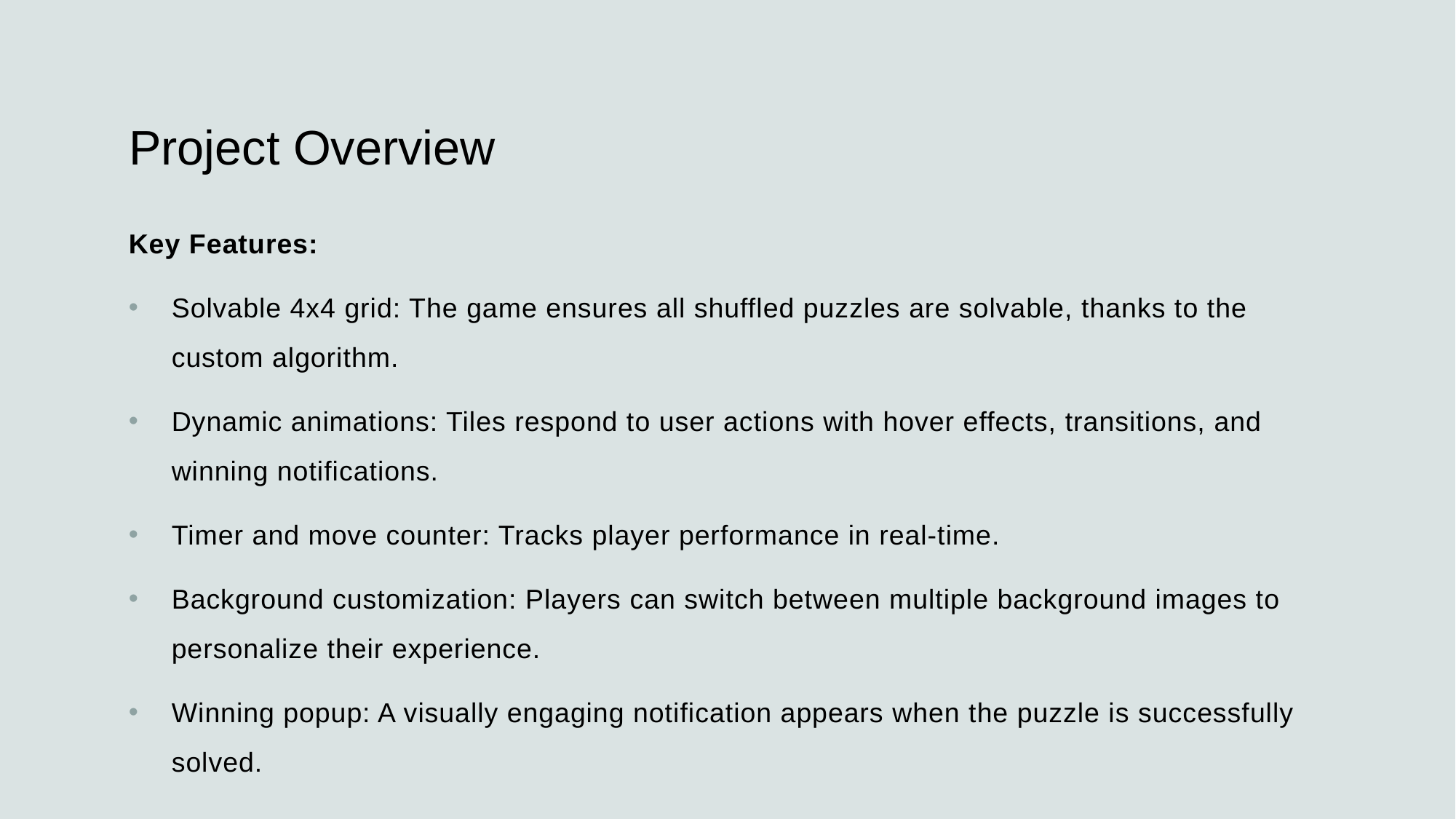

# Project Overview
Key Features:
Solvable 4x4 grid: The game ensures all shuffled puzzles are solvable, thanks to the custom algorithm.
Dynamic animations: Tiles respond to user actions with hover effects, transitions, and winning notifications.
Timer and move counter: Tracks player performance in real-time.
Background customization: Players can switch between multiple background images to personalize their experience.
Winning popup: A visually engaging notification appears when the puzzle is successfully solved.